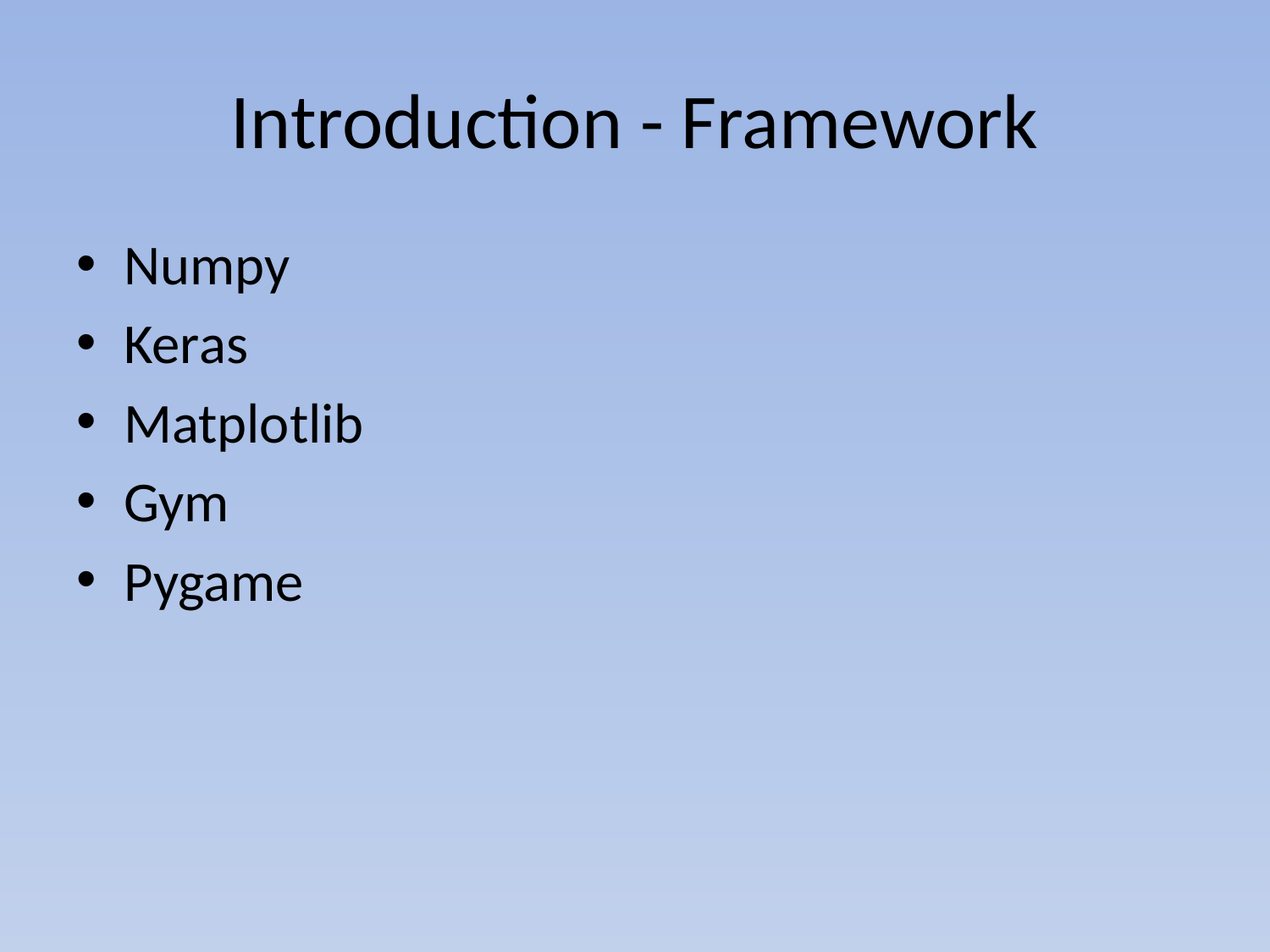

# Introduction - Framework
Numpy
Keras
Matplotlib
Gym
Pygame